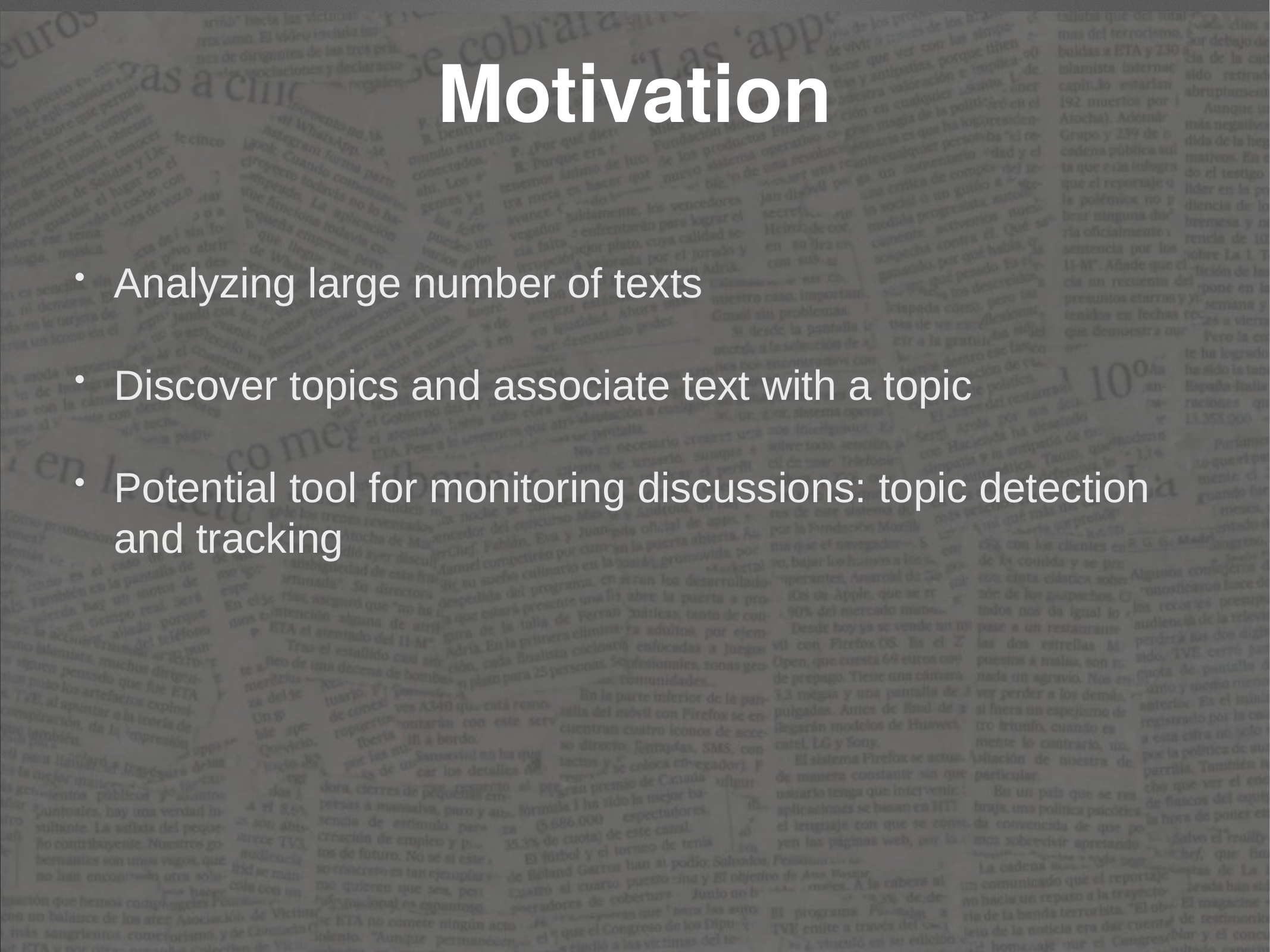

# Motivation
Analyzing large number of texts
Discover topics and associate text with a topic
Potential tool for monitoring discussions: topic detection and tracking